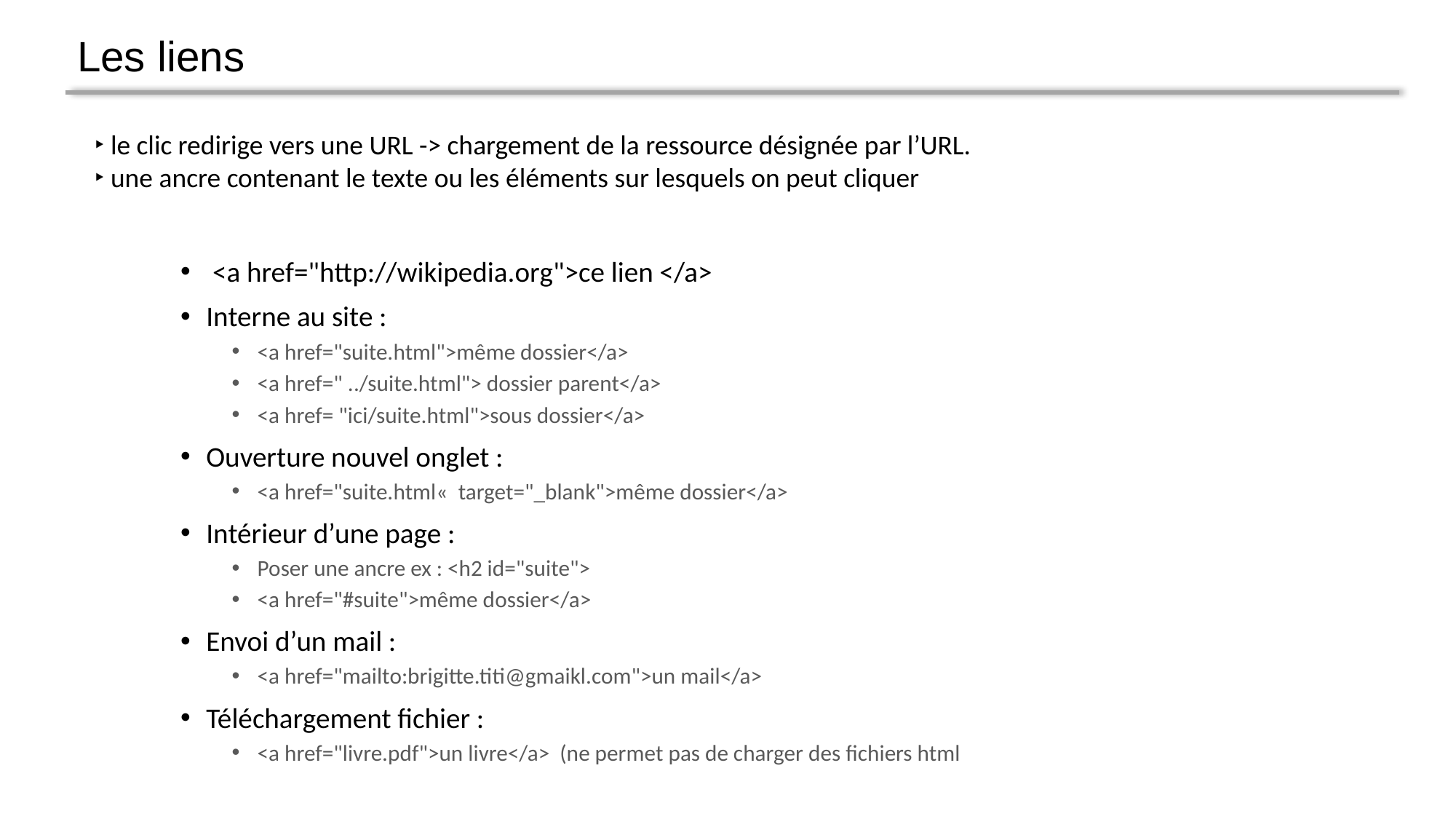

Les liens
‣ le clic redirige vers une URL -> chargement de la ressource désignée par l’URL.
‣ une ancre contenant le texte ou les éléments sur lesquels on peut cliquer
 <a href="http://wikipedia.org">ce lien </a>
Interne au site :
<a href="suite.html">même dossier</a>
<a href=" ../suite.html"> dossier parent</a>
<a href= "ici/suite.html">sous dossier</a>
Ouverture nouvel onglet :
<a href="suite.html«  target="_blank">même dossier</a>
Intérieur d’une page :
Poser une ancre ex : <h2 id="suite">
<a href="#suite">même dossier</a>
Envoi d’un mail :
<a href="mailto:brigitte.titi@gmaikl.com">un mail</a>
Téléchargement fichier :
<a href="livre.pdf">un livre</a>  (ne permet pas de charger des fichiers html